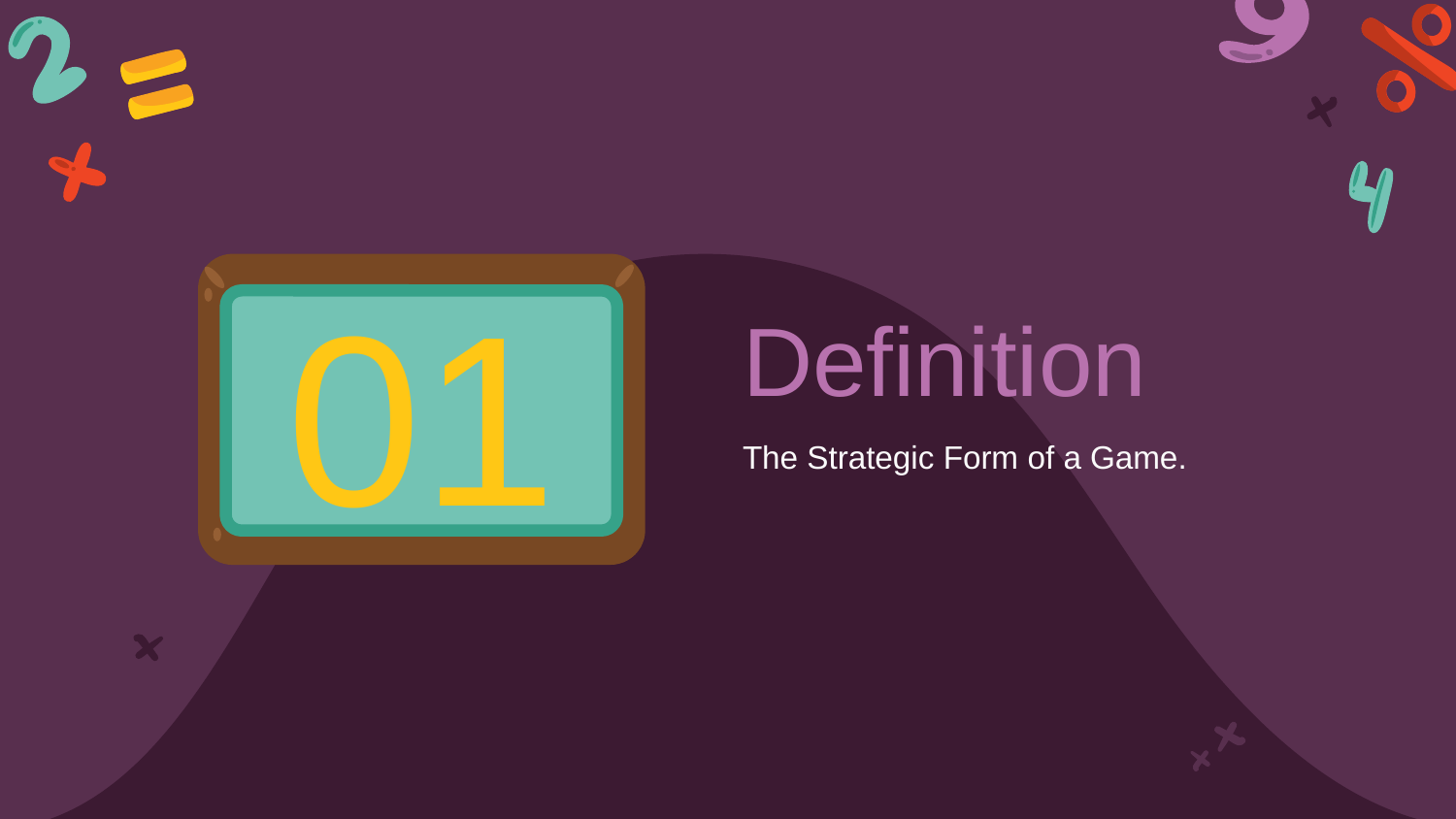

# Definition
01
The Strategic Form of a Game.